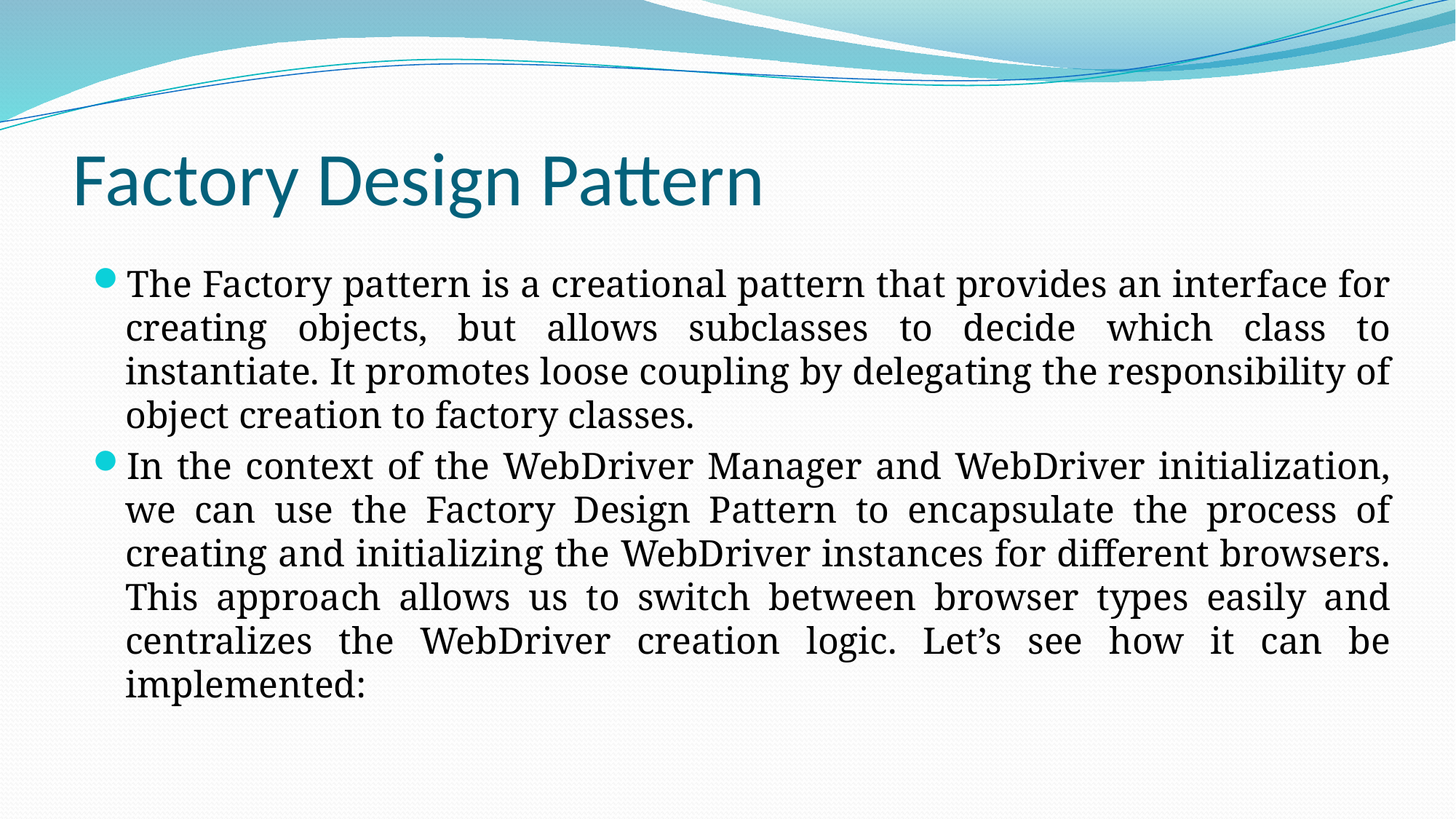

# Factory Design Pattern
The Factory pattern is a creational pattern that provides an interface for creating objects, but allows subclasses to decide which class to instantiate. It promotes loose coupling by delegating the responsibility of object creation to factory classes.
In the context of the WebDriver Manager and WebDriver initialization, we can use the Factory Design Pattern to encapsulate the process of creating and initializing the WebDriver instances for different browsers. This approach allows us to switch between browser types easily and centralizes the WebDriver creation logic. Let’s see how it can be implemented: